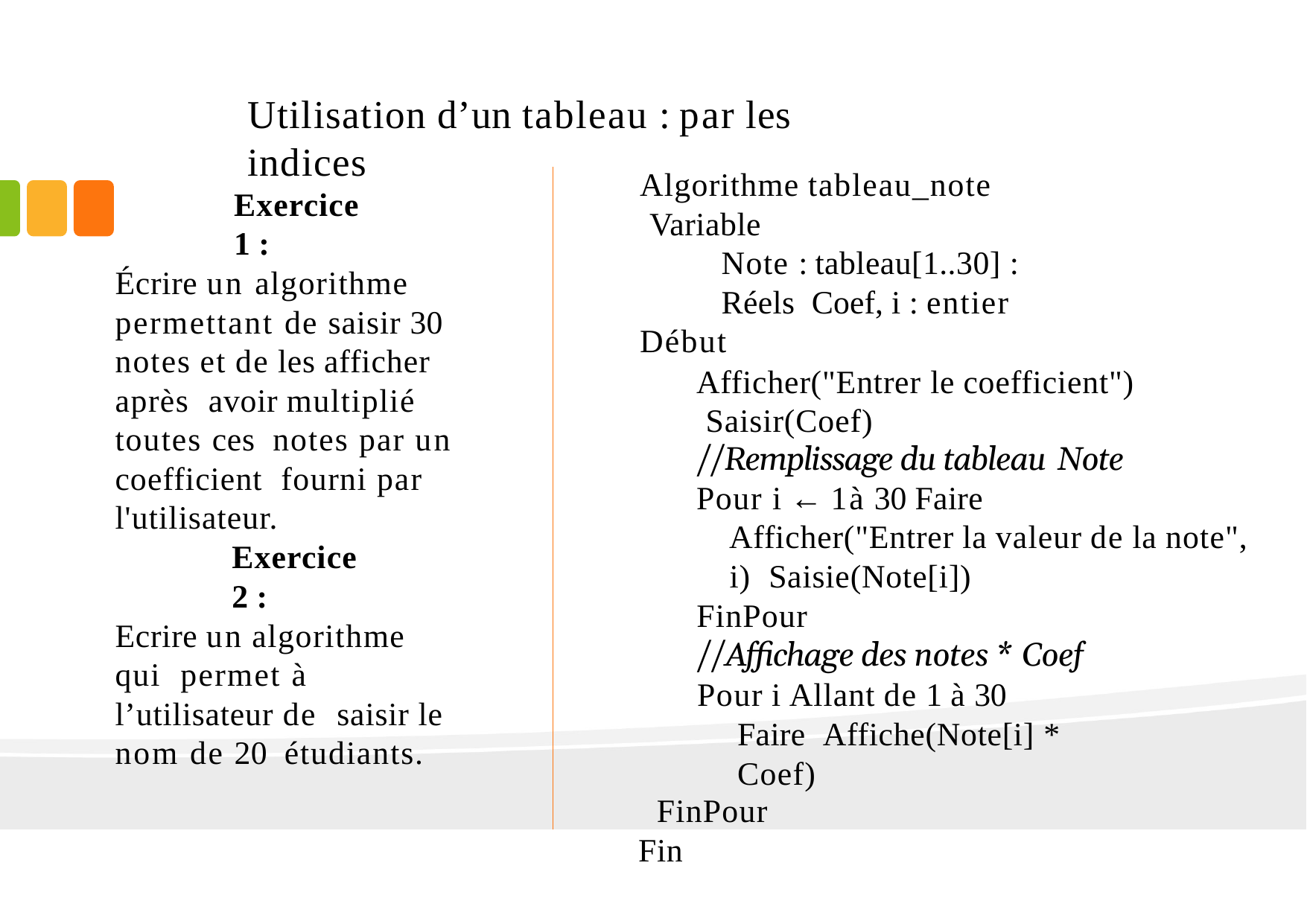

# Utilisation d’un tableau : par les indices
Algorithme tableau_note  Variable
Note : tableau[1..30] : Réels  Coef, i : entier
Début
Afficher("Entrer le coefficient")  Saisir(Coef)
//Remplissage du tableau Note
Pour i ← 1 à 30 Faire
Afficher("Entrer la valeur de la note", i)  Saisie(Note[i])
FinPour
//Affichage des notes * Coef
Pour i Allant de 1 à 30 Faire  Affiche(Note[i] * Coef)
FinPour
Fin

Exercice 1 :
Écrire un algorithme  permettant de saisir 30  notes et de les afficher après  avoir multiplié toutes ces  notes par un coefficient  fourni par l'utilisateur.
Exercice 2 :
Ecrire un algorithme qui  permet à l’utilisateur de  saisir le nom de 20  étudiants.